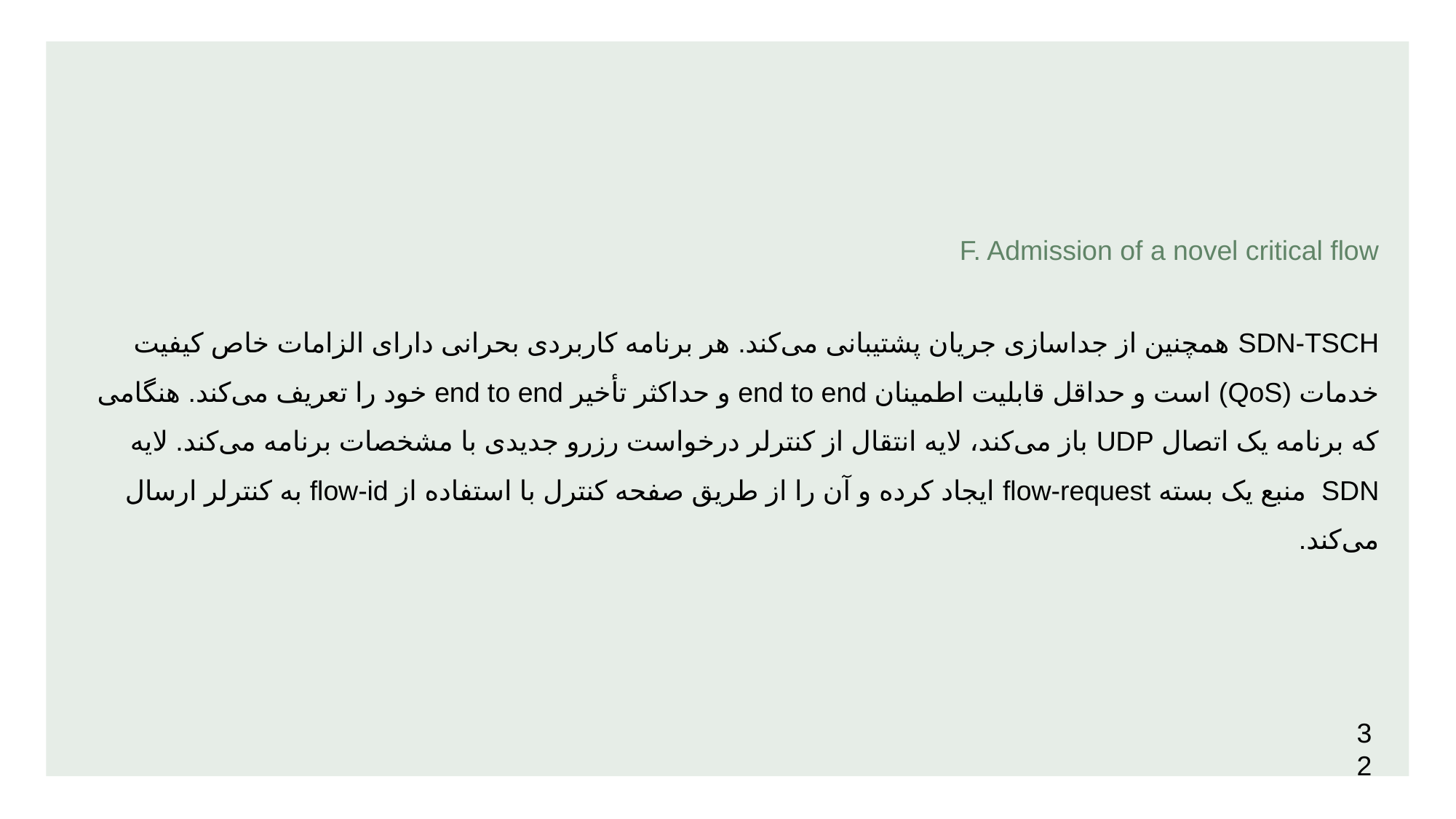

# F. Admission of a novel critical flow SDN-TSCH همچنین از جداسازی جریان پشتیبانی می‌کند. هر برنامه کاربردی بحرانی دارای الزامات خاص کیفیت خدمات (QoS) است و حداقل قابلیت اطمینان end to end و حداکثر تأخیر end to end خود را تعریف می‌کند. هنگامی که برنامه یک اتصال UDP باز می‌کند، لایه انتقال از کنترلر درخواست رزرو جدیدی با مشخصات برنامه می‌کند. لایه SDN  منبع یک بسته flow-request ایجاد کرده و آن را از طریق صفحه کنترل با استفاده از flow-id به کنترلر ارسال می‌کند.
32